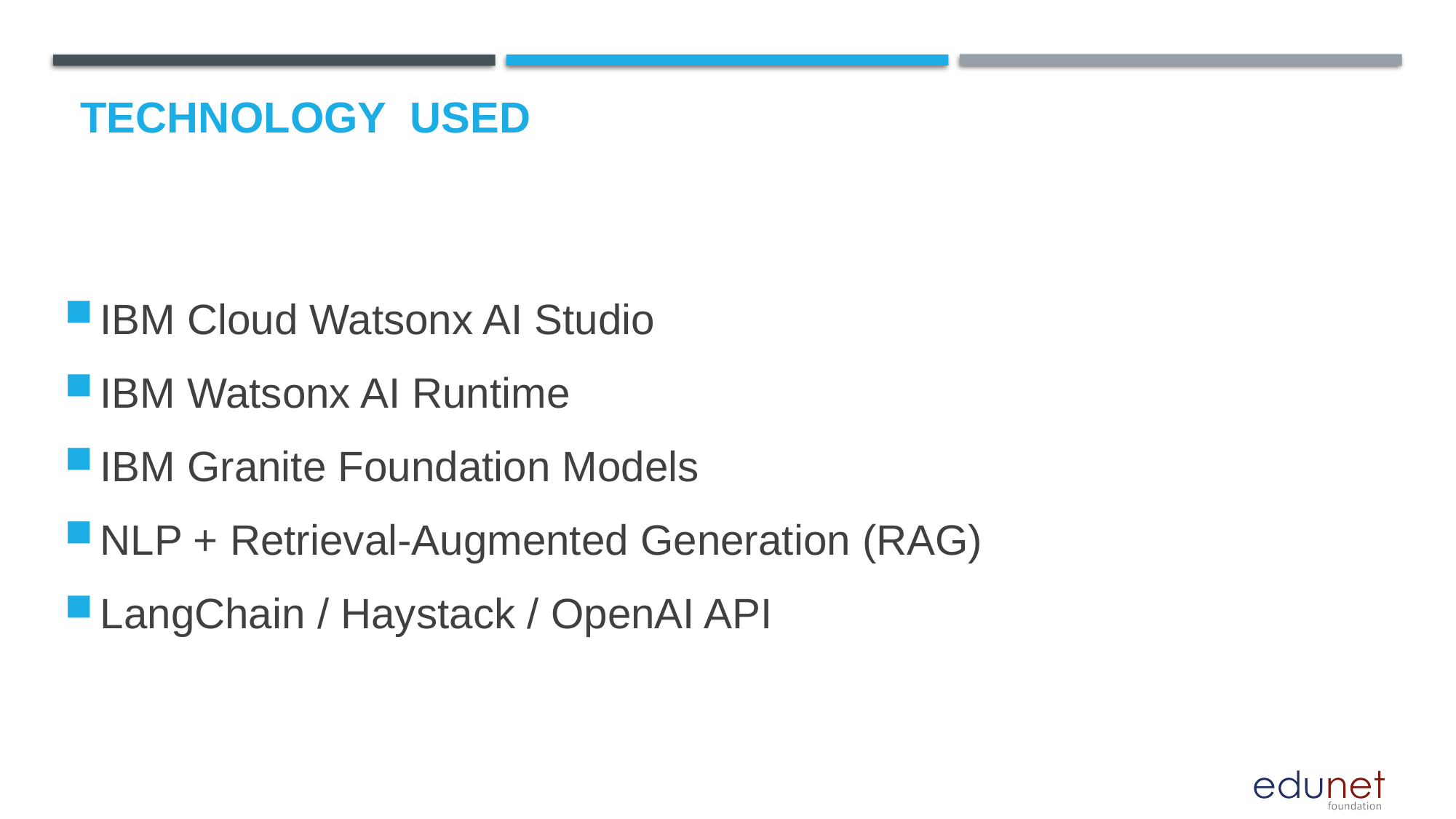

# Technology  used
IBM Cloud Watsonx AI Studio
IBM Watsonx AI Runtime
IBM Granite Foundation Models
NLP + Retrieval-Augmented Generation (RAG)
LangChain / Haystack / OpenAI API